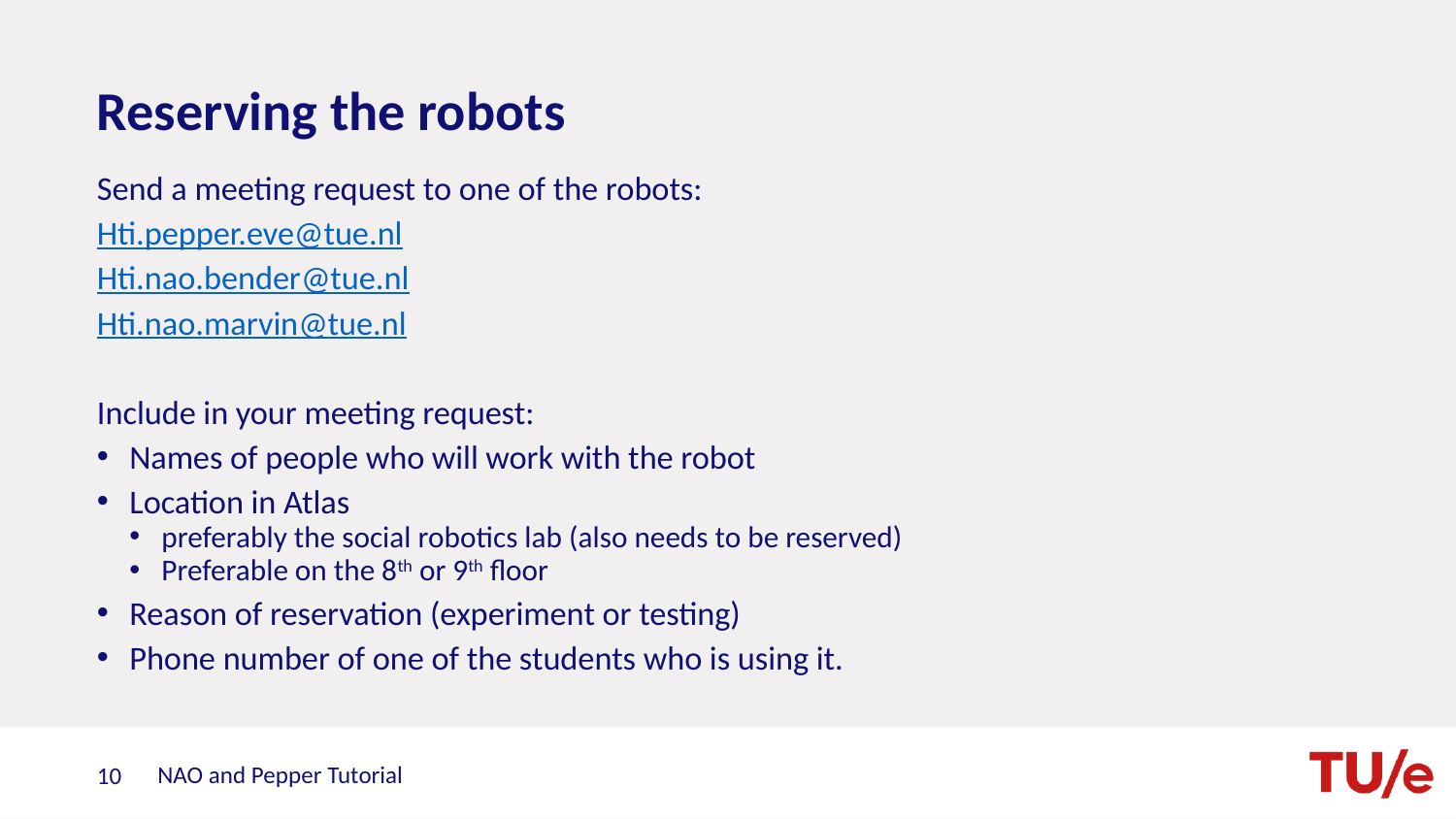

# Reserving the robots
Send a meeting request to one of the robots:
Hti.pepper.eve@tue.nl
Hti.nao.bender@tue.nl
Hti.nao.marvin@tue.nl

Include in your meeting request:
Names of people who will work with the robot
Location in Atlas
preferably the social robotics lab (also needs to be reserved)
Preferable on the 8th or 9th floor
Reason of reservation (experiment or testing)
Phone number of one of the students who is using it.

NAO and Pepper Tutorial
10